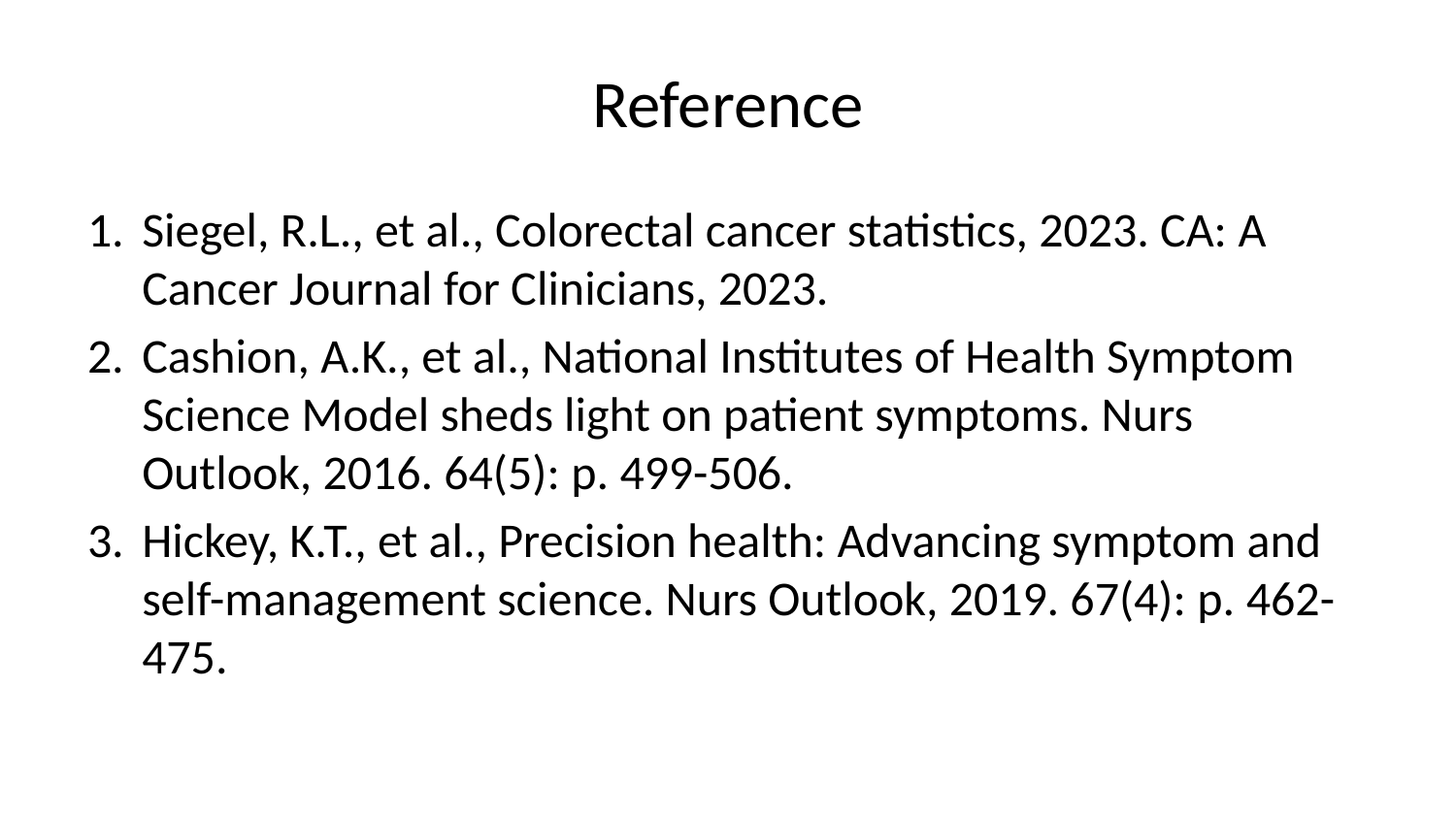

# Reference
Siegel, R.L., et al., Colorectal cancer statistics, 2023. CA: A Cancer Journal for Clinicians, 2023.
Cashion, A.K., et al., National Institutes of Health Symptom Science Model sheds light on patient symptoms. Nurs Outlook, 2016. 64(5): p. 499-506.
Hickey, K.T., et al., Precision health: Advancing symptom and self-management science. Nurs Outlook, 2019. 67(4): p. 462-475.